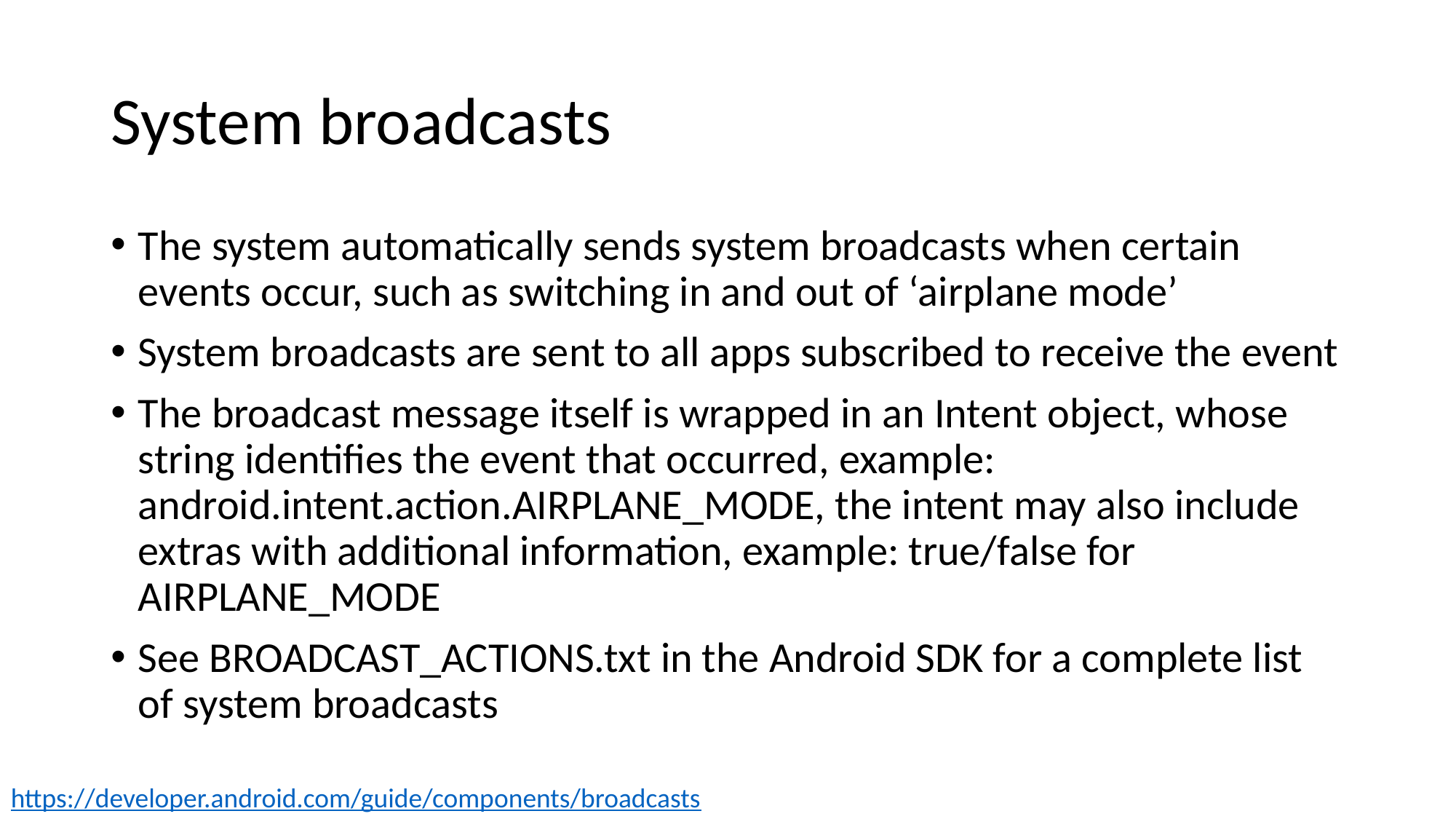

# System broadcasts
The system automatically sends system broadcasts when certain events occur, such as switching in and out of ‘airplane mode’
System broadcasts are sent to all apps subscribed to receive the event
The broadcast message itself is wrapped in an Intent object, whose string identifies the event that occurred, example: android.intent.action.AIRPLANE_MODE, the intent may also include extras with additional information, example: true/false for AIRPLANE_MODE
See BROADCAST_ACTIONS.txt in the Android SDK for a complete list of system broadcasts
https://developer.android.com/guide/components/broadcasts